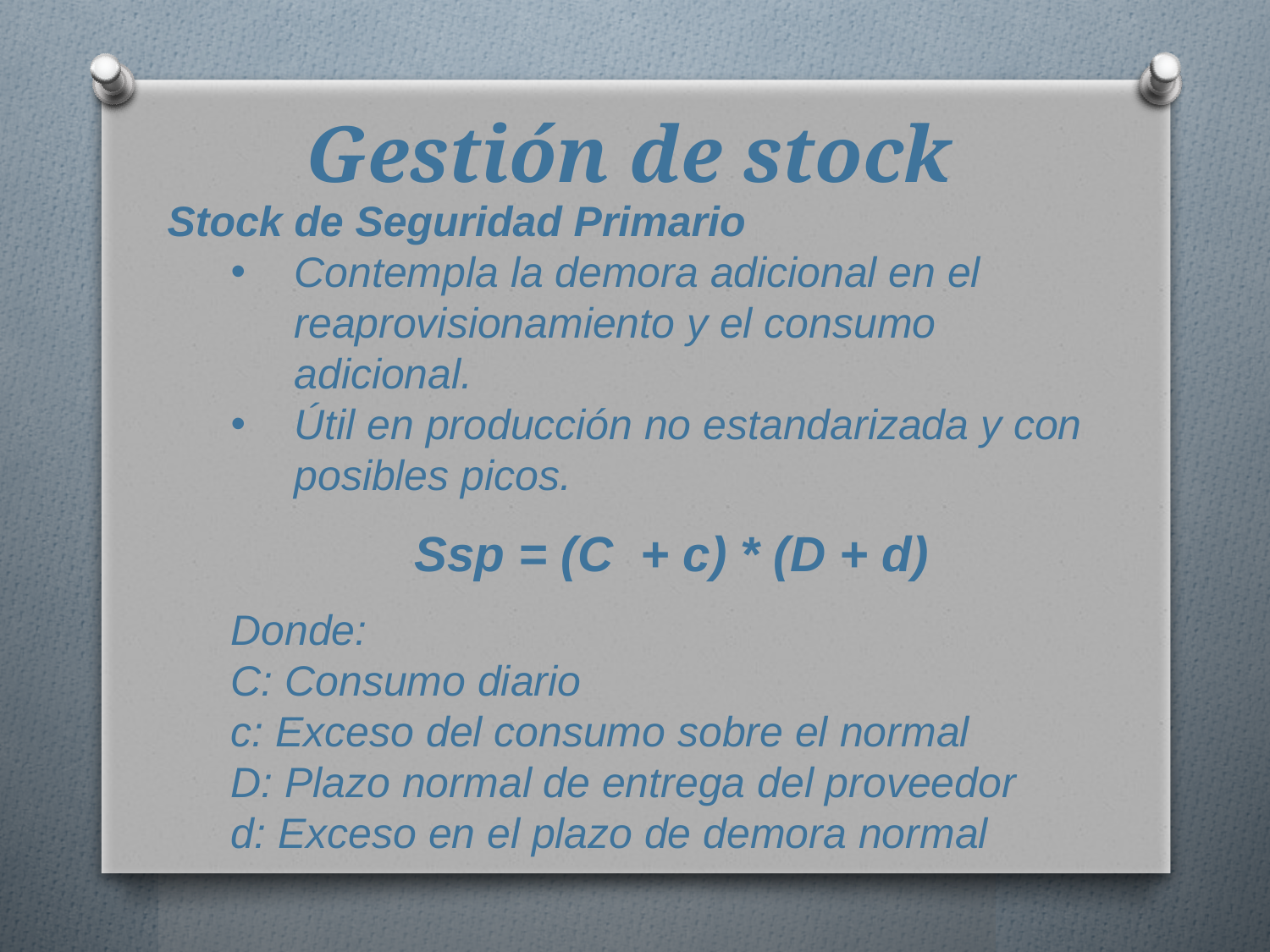

# Gestión de stock
Stock de Seguridad Primario
Contempla la demora adicional en el reaprovisionamiento y el consumo adicional.
Útil en producción no estandarizada y con posibles picos.

Ssp = (C  + c) * (D + d)

Donde:
C: Consumo diario
c: Exceso del consumo sobre el normal
D: Plazo normal de entrega del proveedor
d: Exceso en el plazo de demora normal